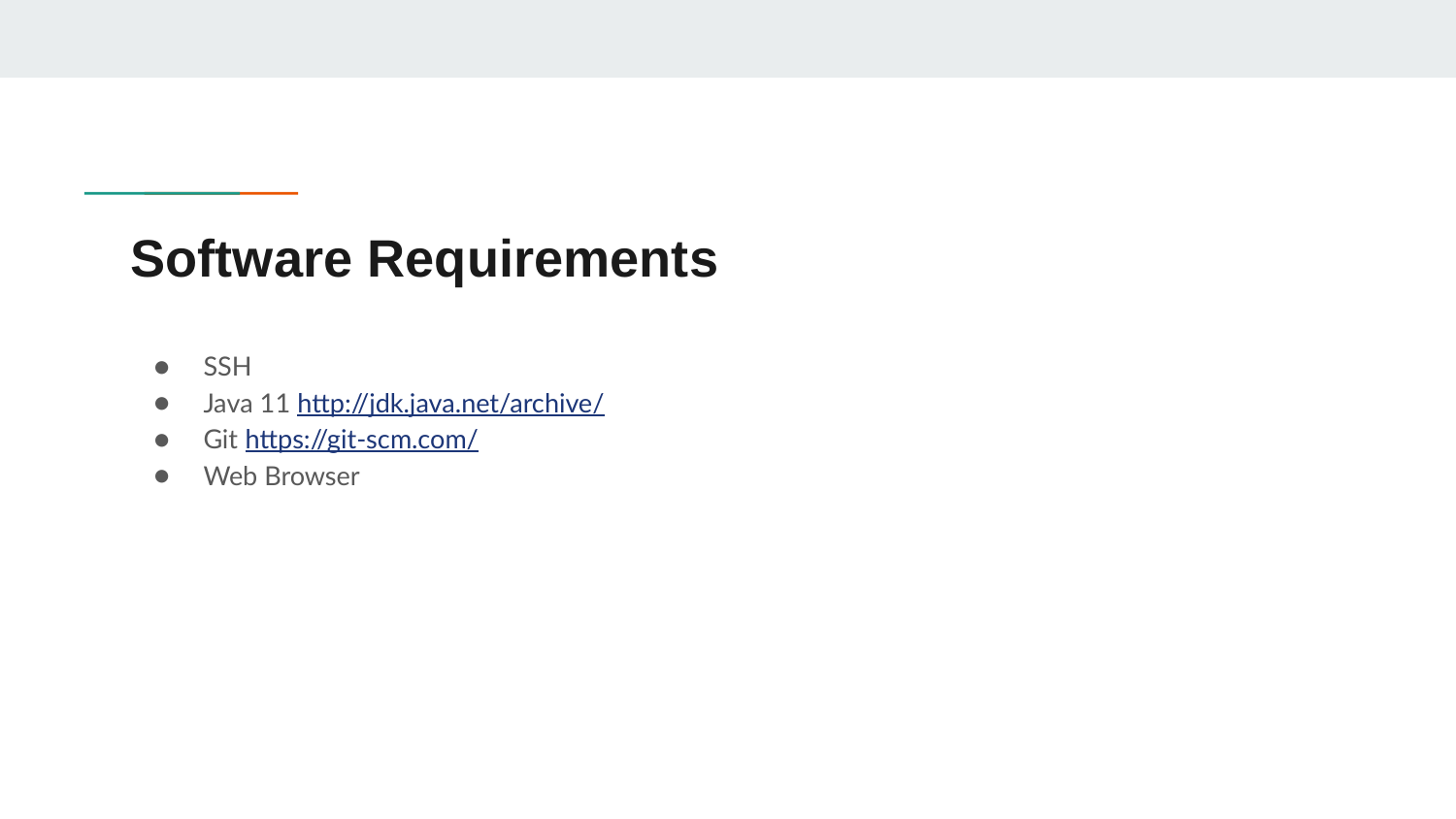

# Software Requirements
SSH
Java 11 http://jdk.java.net/archive/
Git https://git-scm.com/
Web Browser